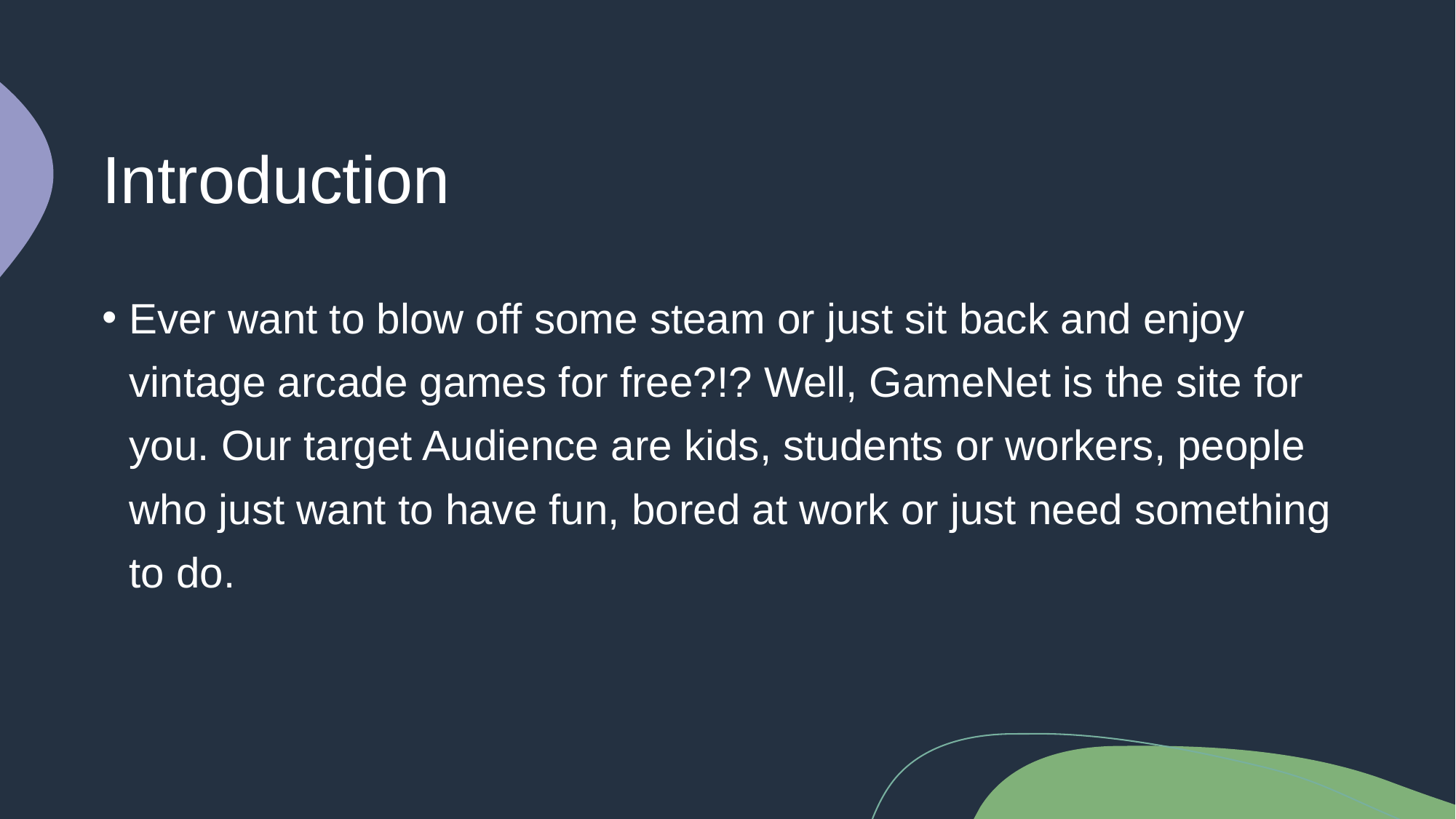

# Introduction
Ever want to blow off some steam or just sit back and enjoy vintage arcade games for free?!? Well, GameNet is the site for you. Our target Audience are kids, students or workers, people who just want to have fun, bored at work or just need something to do.